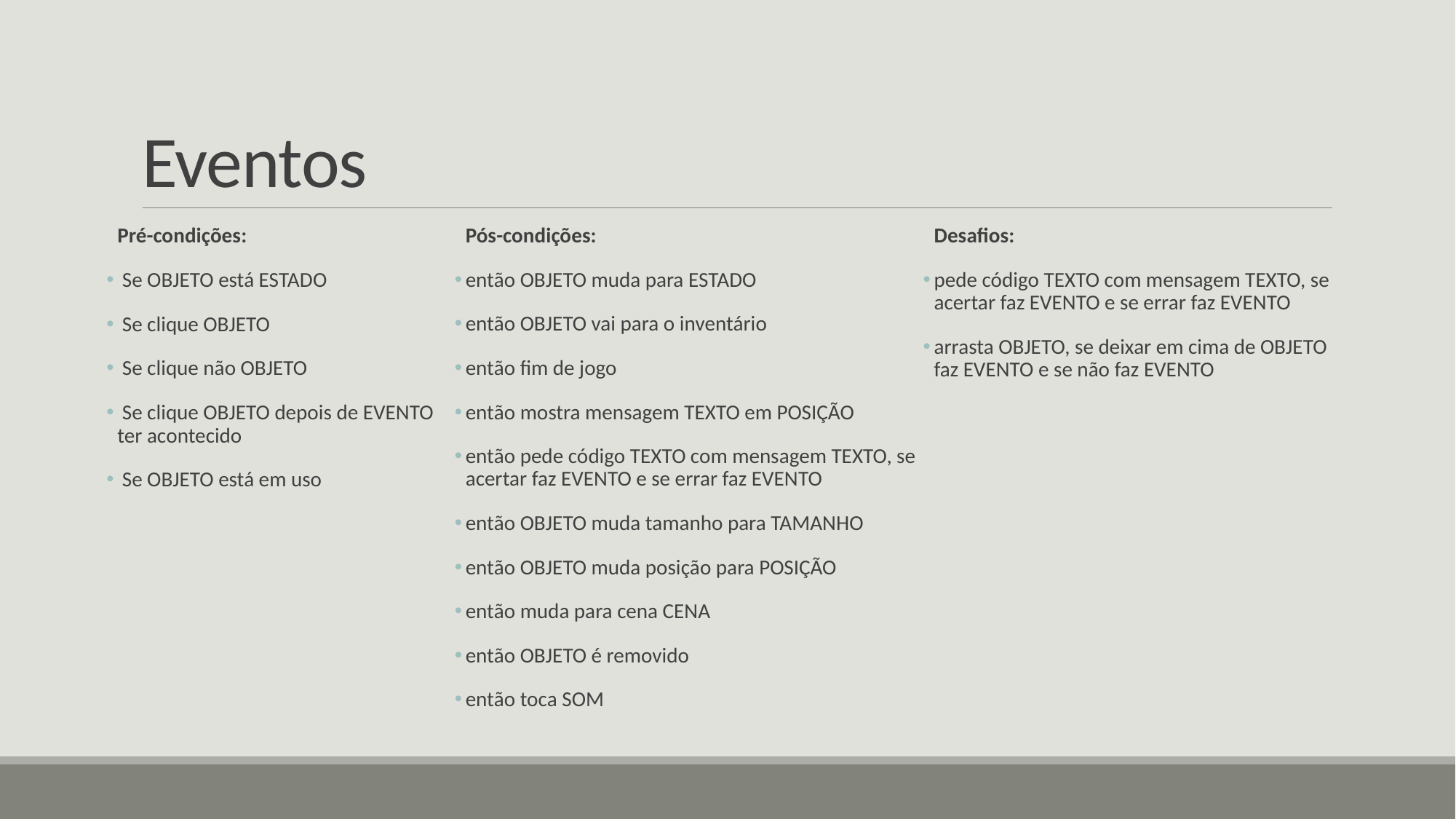

# Eventos
Pré-condições:
 Se OBJETO está ESTADO
 Se clique OBJETO
 Se clique não OBJETO
 Se clique OBJETO depois de EVENTO ter acontecido
 Se OBJETO está em uso
Pós-condições:
então OBJETO muda para ESTADO
então OBJETO vai para o inventário
então fim de jogo
então mostra mensagem TEXTO em POSIÇÃO
então pede código TEXTO com mensagem TEXTO, se acertar faz EVENTO e se errar faz EVENTO
então OBJETO muda tamanho para TAMANHO
então OBJETO muda posição para POSIÇÃO
então muda para cena CENA
então OBJETO é removido
então toca SOM
Desafios:
pede código TEXTO com mensagem TEXTO, se acertar faz EVENTO e se errar faz EVENTO
arrasta OBJETO, se deixar em cima de OBJETO faz EVENTO e se não faz EVENTO